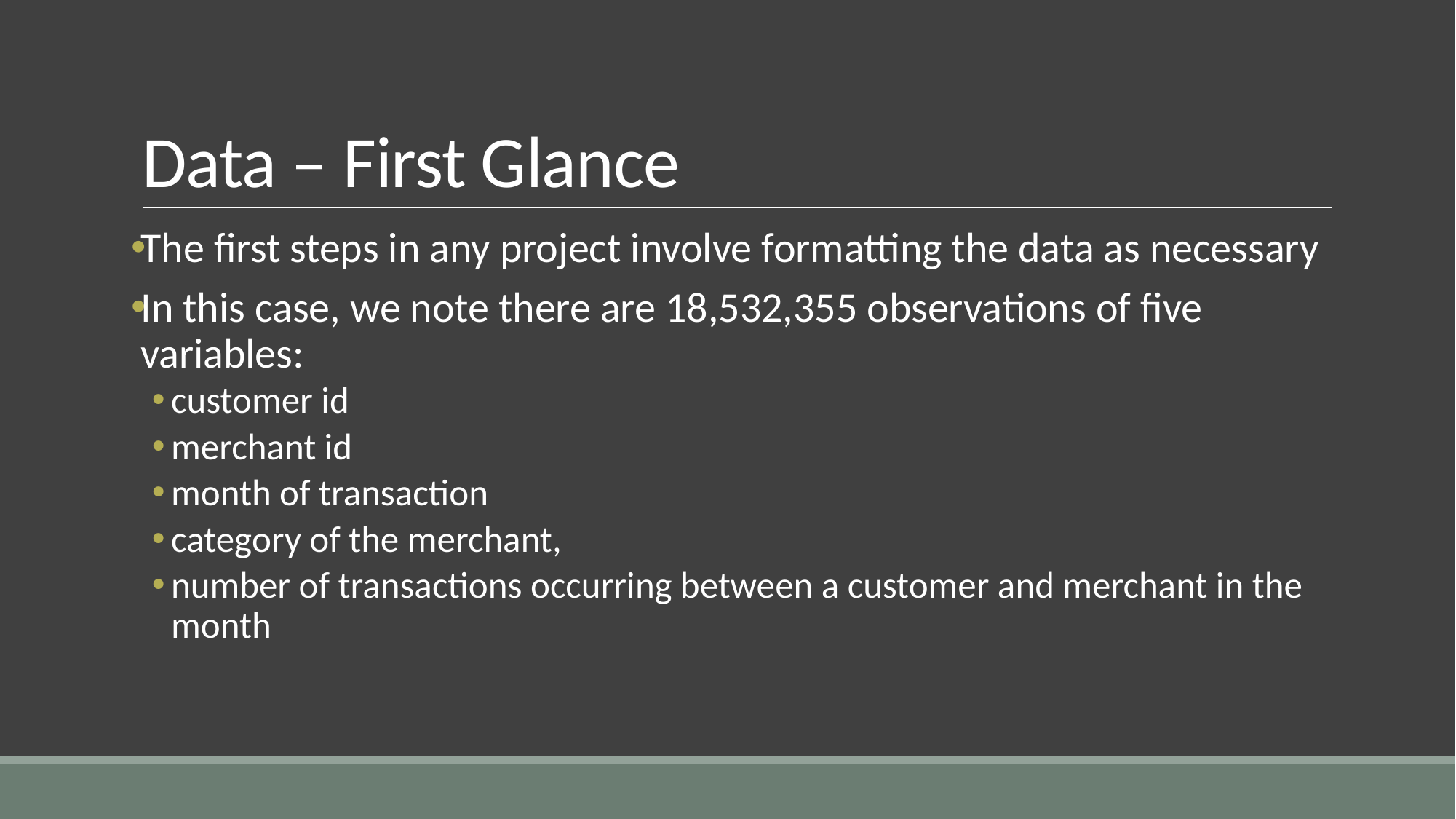

# Data – First Glance
The first steps in any project involve formatting the data as necessary
In this case, we note there are 18,532,355 observations of five variables:
customer id
merchant id
month of transaction
category of the merchant,
number of transactions occurring between a customer and merchant in the month